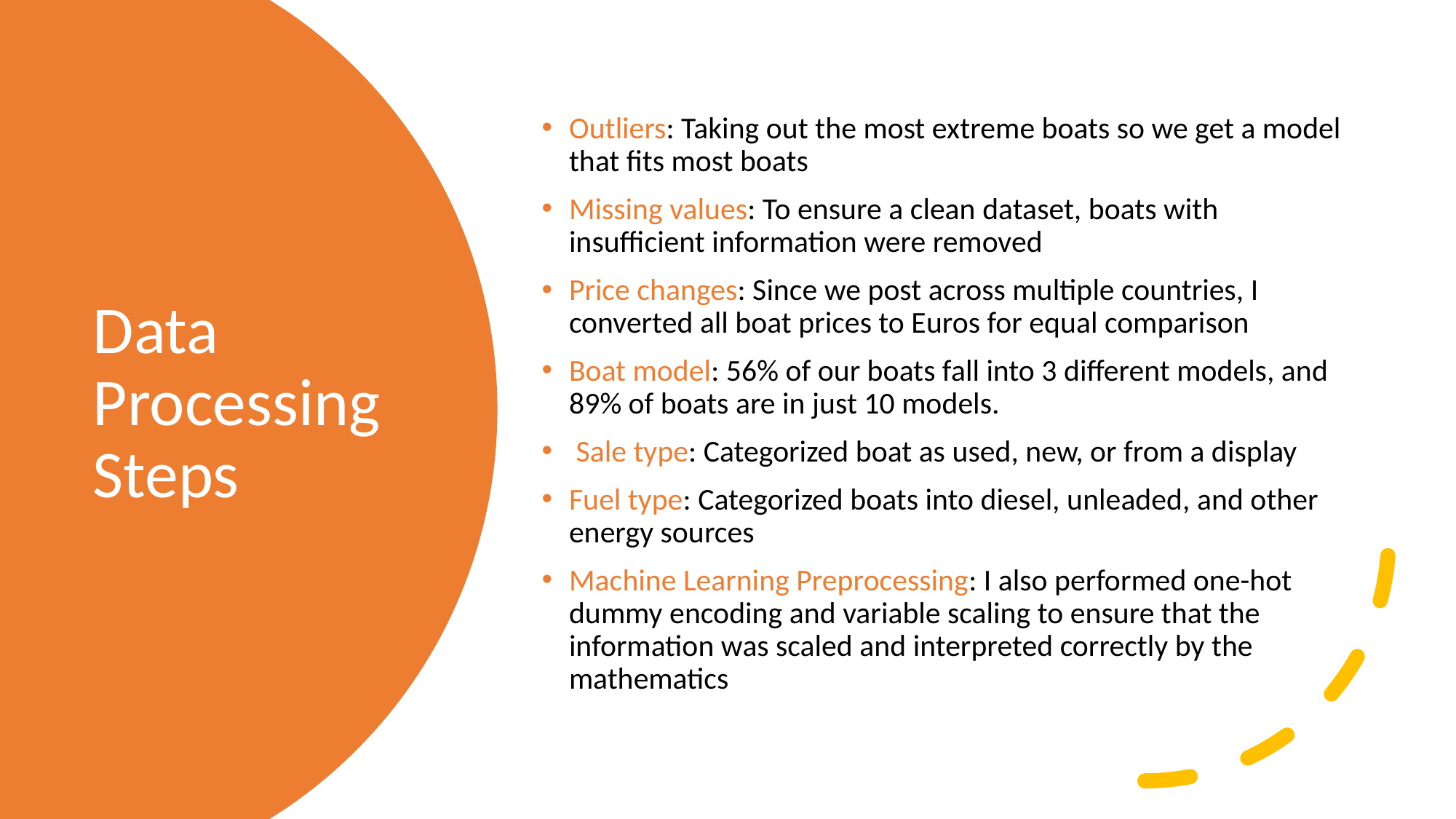

Outliers: Taking out the most extreme boats so we get a model that fits most boats
Missing values: To ensure a clean dataset, boats with insufficient information were removed
Price changes: Since we post across multiple countries, I converted all boat prices to Euros for equal comparison
Boat model: 56% of our boats fall into 3 different models, and 89% of boats are in just 10 models.
 Sale type: Categorized boat as used, new, or from a display
Fuel type: Categorized boats into diesel, unleaded, and other energy sources
Machine Learning Preprocessing: I also performed one-hot dummy encoding and variable scaling to ensure that the information was scaled and interpreted correctly by the mathematics
# Data Processing Steps